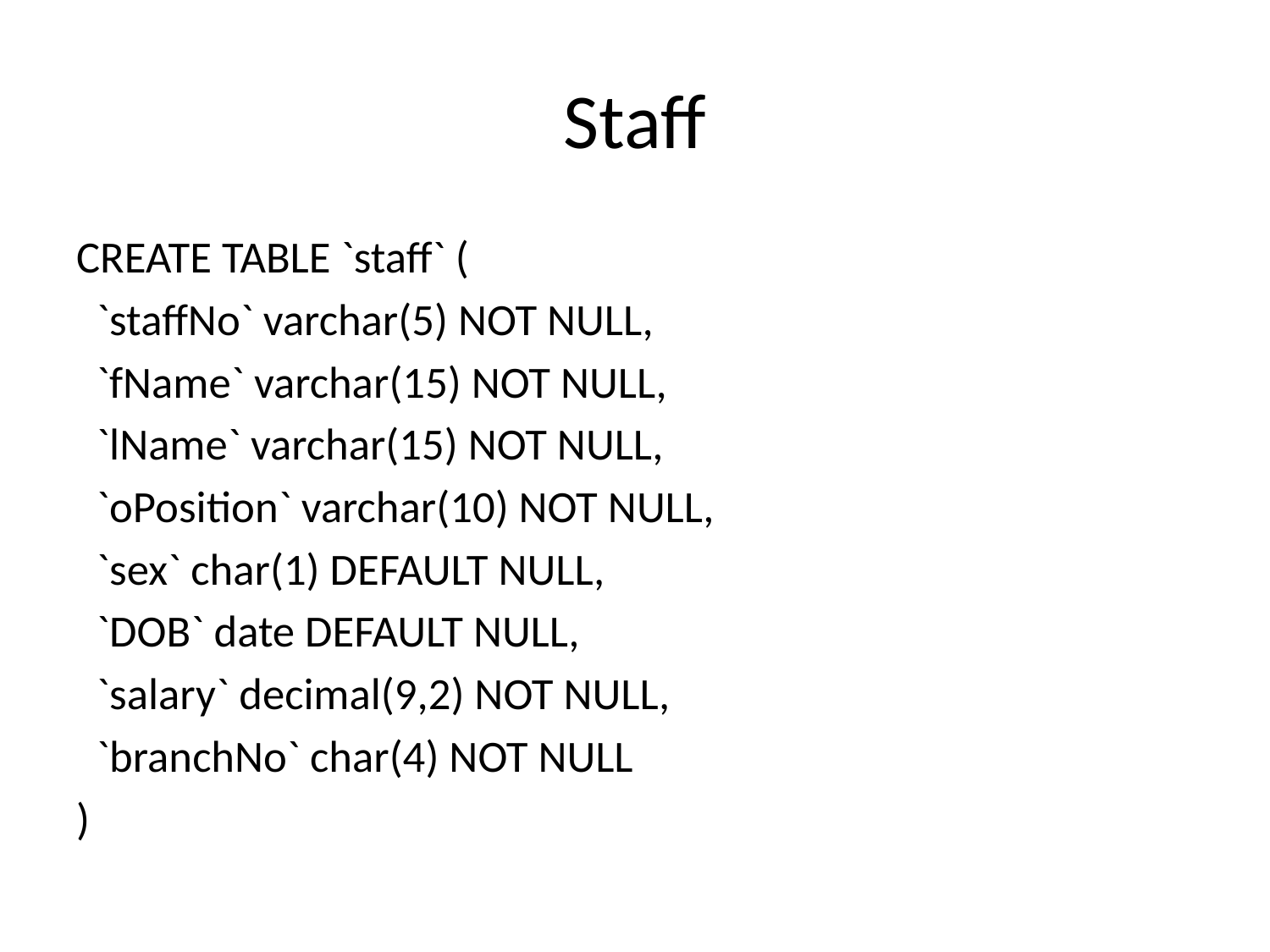

# Staff
CREATE TABLE `staff` (
  `staffNo` varchar(5) NOT NULL,
  `fName` varchar(15) NOT NULL,
  `lName` varchar(15) NOT NULL,
  `oPosition` varchar(10) NOT NULL,
  `sex` char(1) DEFAULT NULL,
  `DOB` date DEFAULT NULL,
  `salary` decimal(9,2) NOT NULL,
  `branchNo` char(4) NOT NULL
)